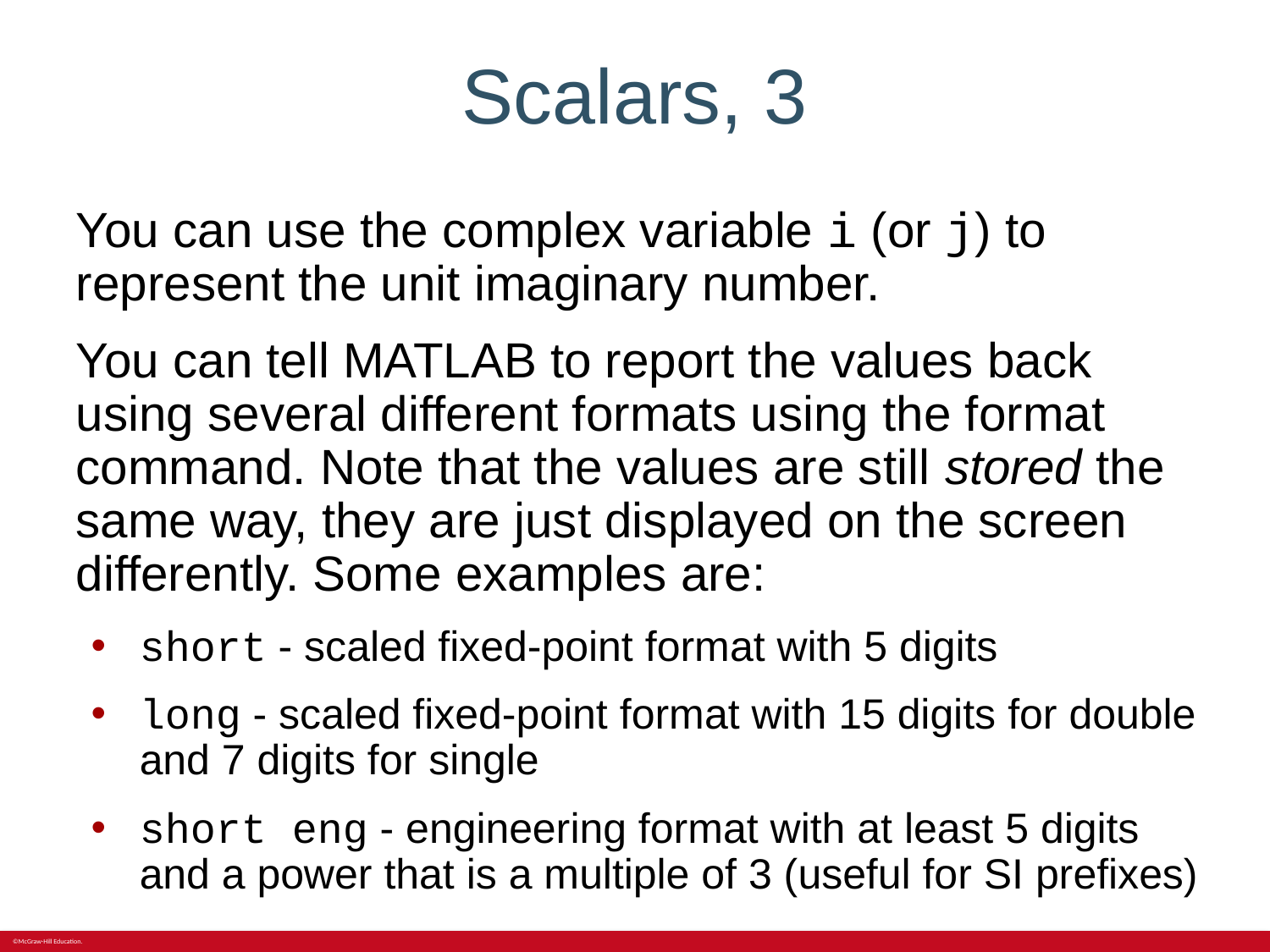

# Scalars, 3
You can use the complex variable i (or j) to represent the unit imaginary number.
You can tell MATLAB to report the values back using several different formats using the format command. Note that the values are still stored the same way, they are just displayed on the screen differently. Some examples are:
short - scaled fixed-point format with 5 digits
long - scaled fixed-point format with 15 digits for double and 7 digits for single
short eng - engineering format with at least 5 digits and a power that is a multiple of 3 (useful for SI prefixes)